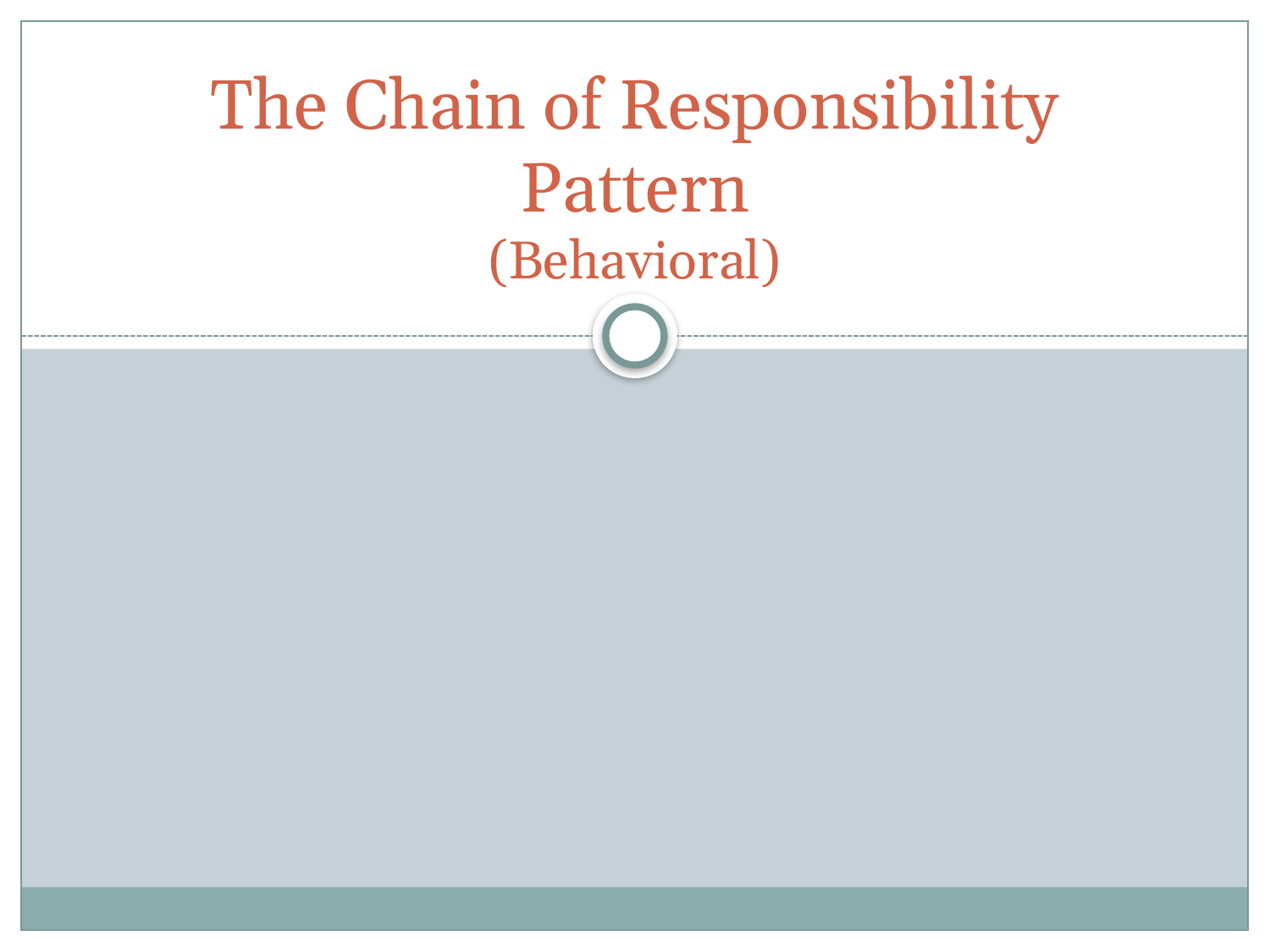

# The Chain of Responsibility Pattern (Behavioral)